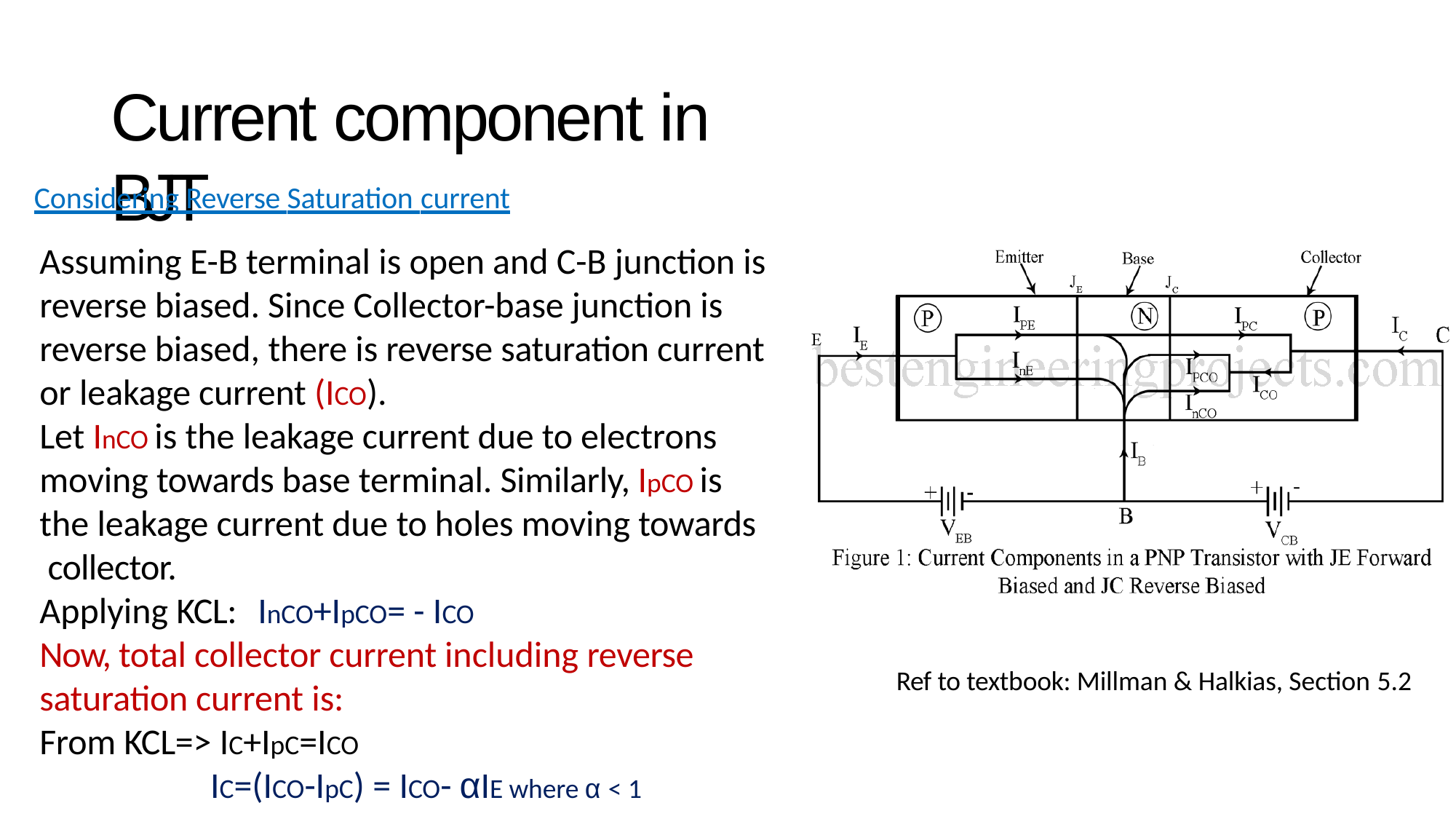

# Current component in BJT
Considering Reverse Saturation current
Assuming E-B terminal is open and C-B junction is  reverse biased. Since Collector-base junction is  reverse biased, there is reverse saturation current  or leakage current (ICO).
Let InCO is the leakage current due to electrons  moving towards base terminal. Similarly, IpCO is  the leakage current due to holes moving towards  collector.
Applying KCL:	InCO+IpCO= - ICO
Now, total collector current including reverse  saturation current is:
From KCL=> IC+IpC=ICO
IC=(ICO-IpC) = ICO- αIE where α < 1

Ref to textbook: Millman & Halkias, Section 5.2